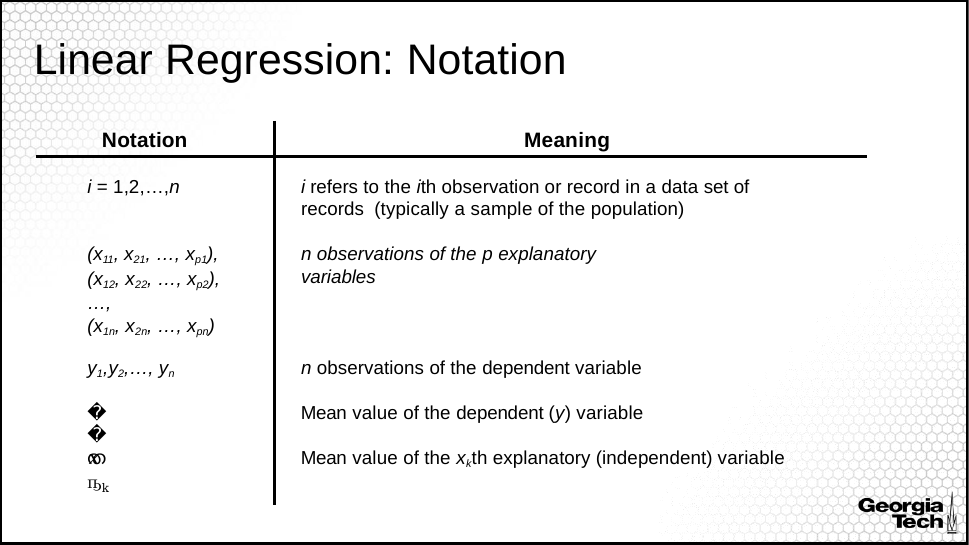

# Linear Regression: Notation

Notation
Meaning

i = 1,2,…,n
i refers to the ith observation or record in a data set of records  (typically a sample of the population)

(x11, x21, …, xp1),
(x12, x22, …, xp2),
…,
(x1n, x2n, …, xpn)
n observations of the p explanatory variables
y1,y2,…, yn
n observations of the dependent variable
𝑦ത
Mean value of the dependent (y) variable
𝑥ҧk
Mean value of the xkth explanatory (independent) variable